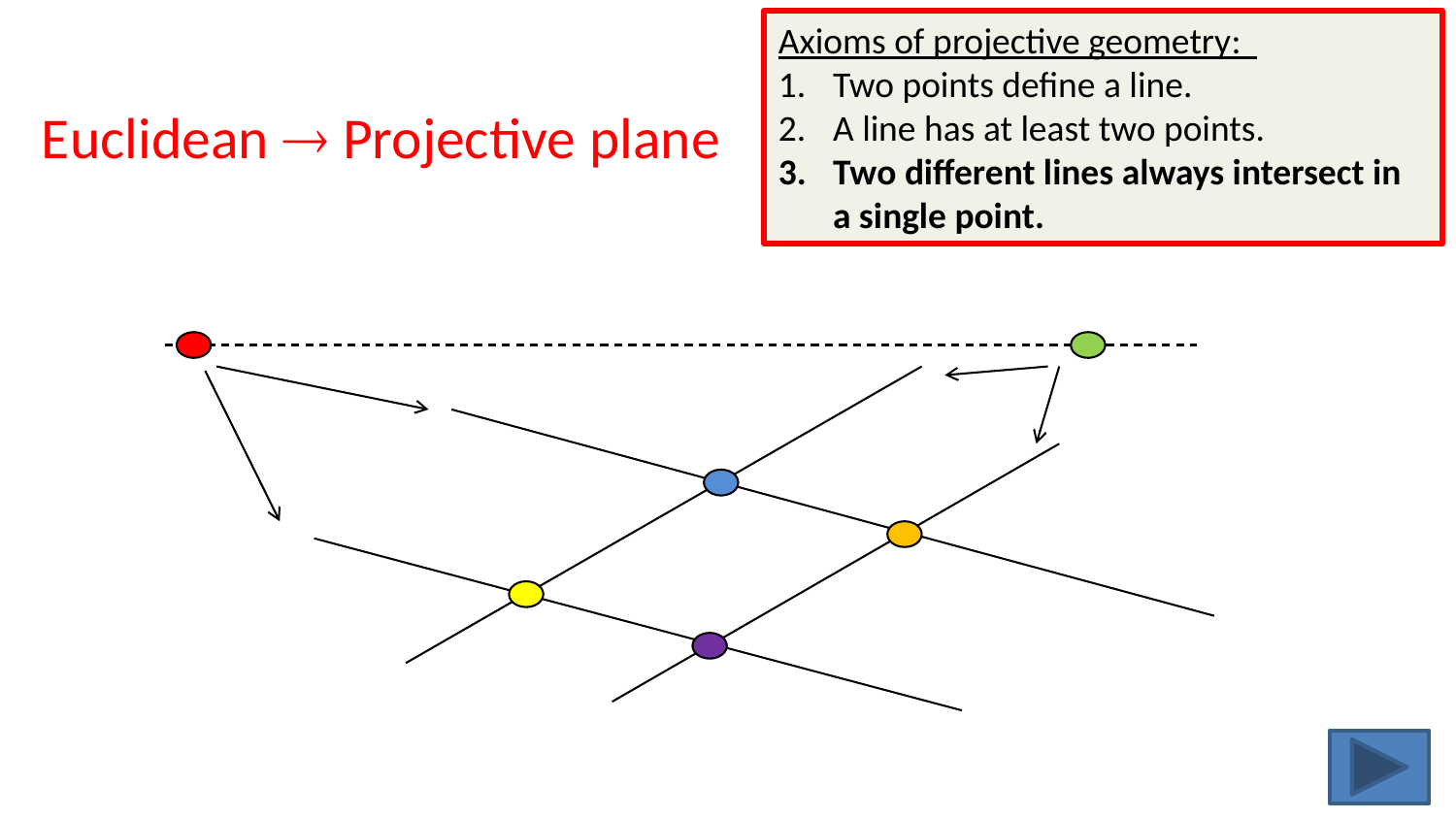

Axioms of projective geometry:
Two points define a line.
A line has at least two points.
Two different lines always intersect in a single point.
# Euclidean → Projective plane